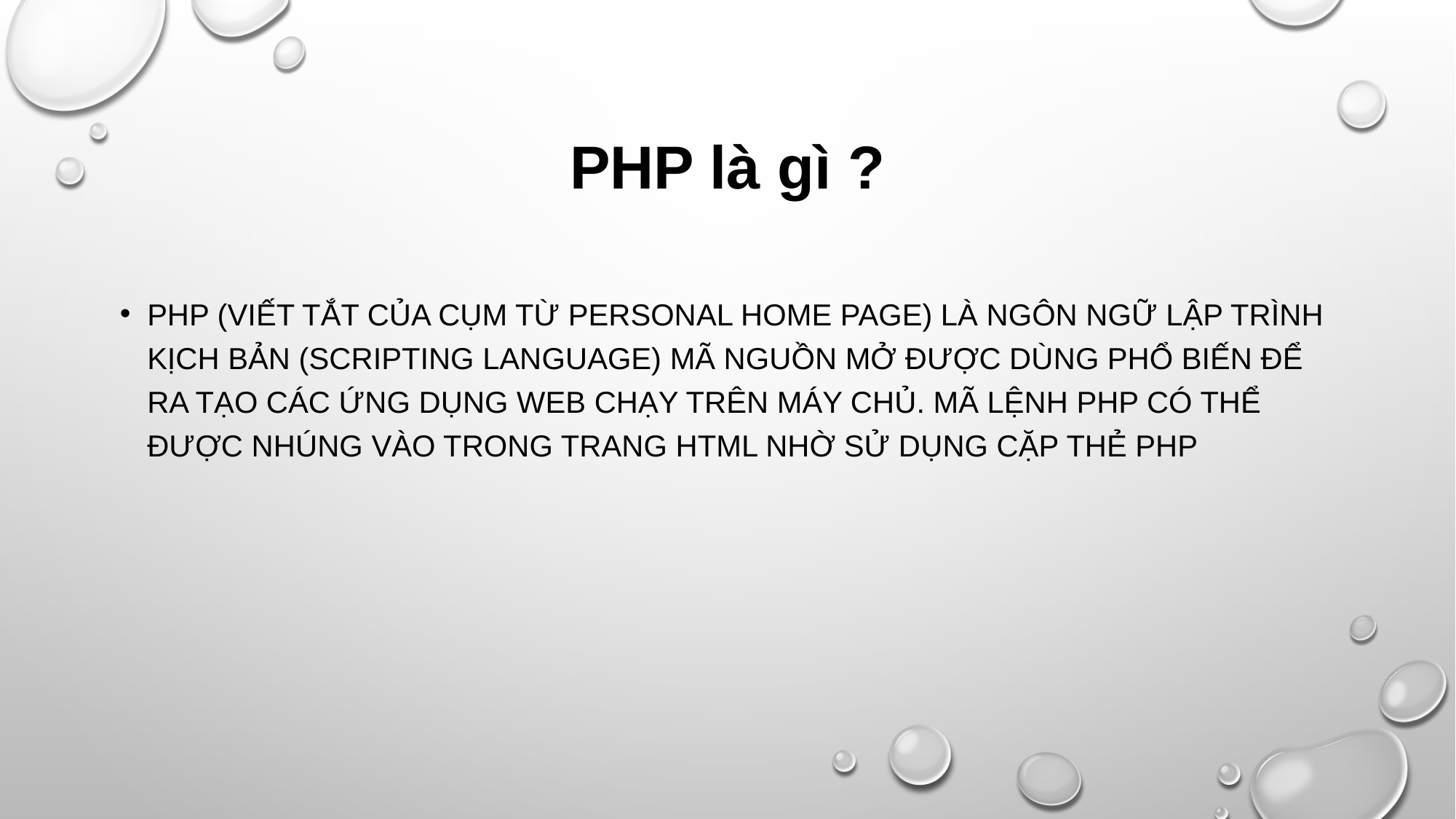

# PHP là gì ?
PHP (viết tắt của cụm từ Personal Home Page) là ngôn ngữ lập trình kịch bản (scripting language) mã nguồn mở được dùng phổ biến để ra tạo các ứng dụng web chạy trên máy chủ. Mã lệnh PHP có thể được nhúng vào trong trang HTML nhờ sử dụng cặp thẻ PHP